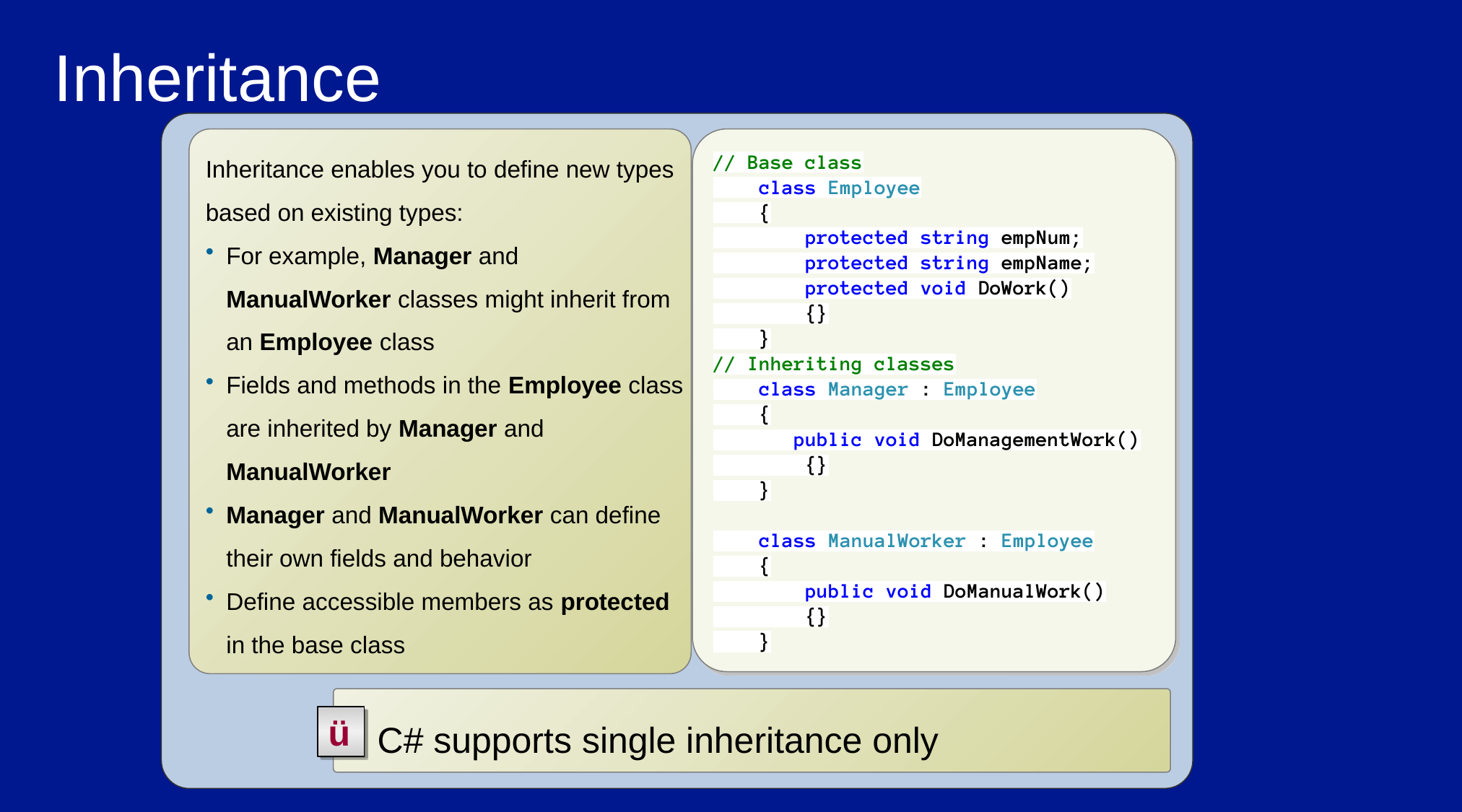

# Inheritance

Inheritance enables you to define new types based on existing types:
For example, Manager and ManualWorker classes might inherit from an Employee class
Fields and methods in the Employee class are inherited by Manager and ManualWorker
Manager and ManualWorker can define their own fields and behavior
Define accessible members as protected in the base class
// Base class
    class Employee
    {
        protected string empNum;
        protected string empName;
        protected void DoWork()
        {}
    }
// Inheriting classes
    class Manager : Employee
    {
       public void DoManagementWork()
        {}
    }

    class ManualWorker : Employee
    {
        public void DoManualWork()
        {}
    }
C# supports single inheritance only
ü